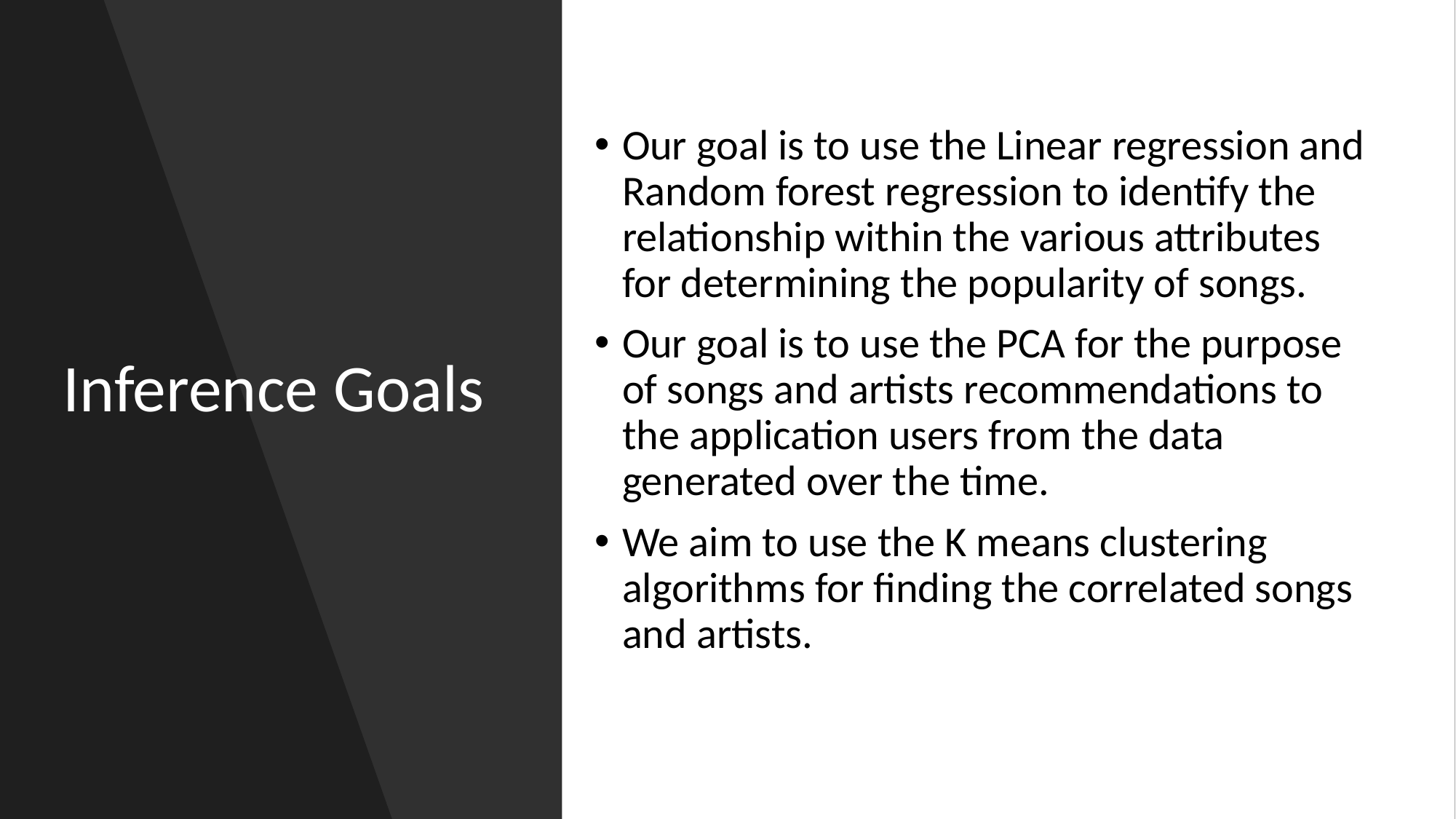

# Inference Goals
Our goal is to use the Linear regression and Random forest regression to identify the relationship within the various attributes for determining the popularity of songs.
Our goal is to use the PCA for the purpose of songs and artists recommendations to the application users from the data generated over the time.
We aim to use the K means clustering algorithms for finding the correlated songs and artists.